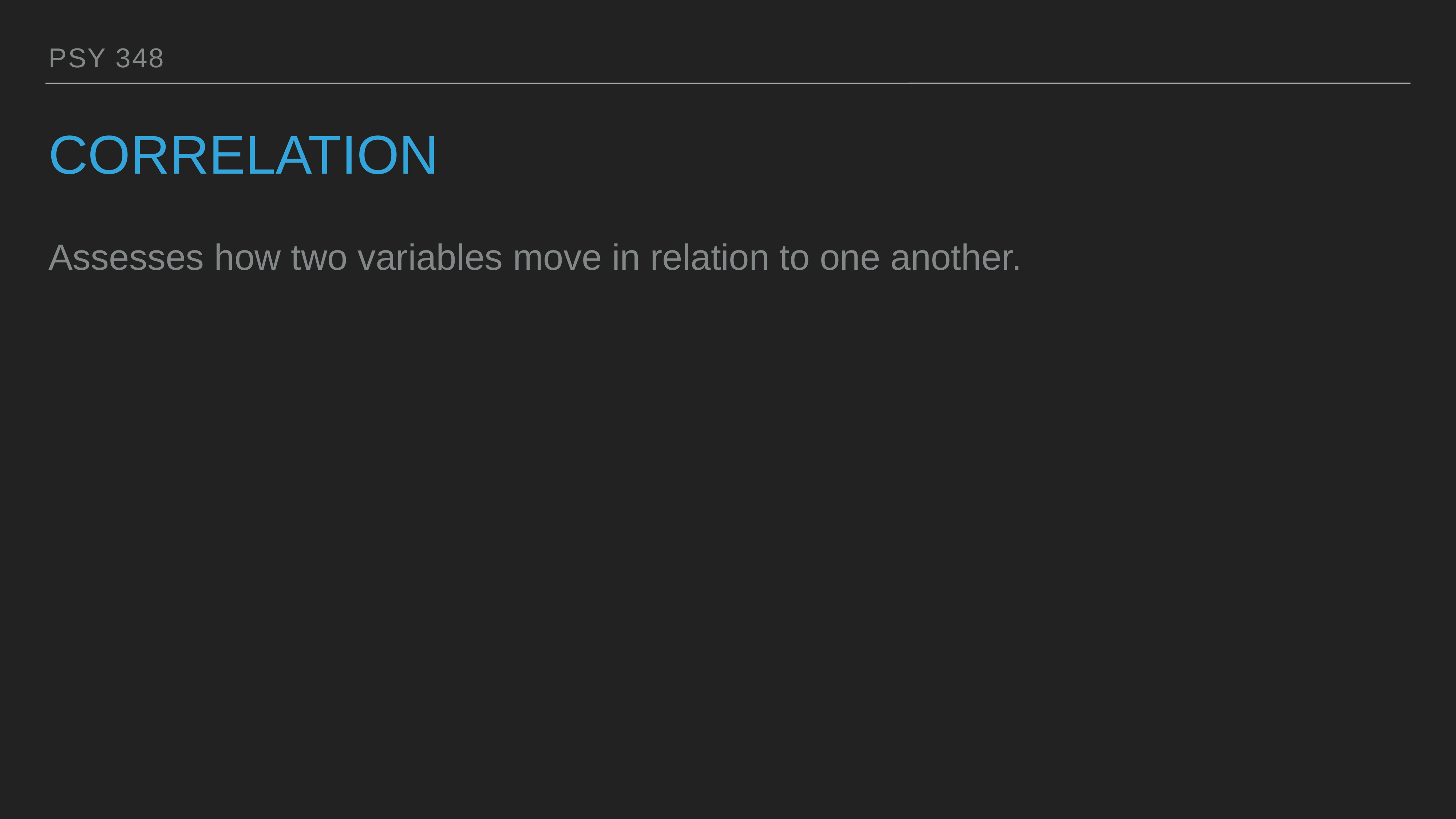

PSY 348
# Correlation
Assesses how two variables move in relation to one another.